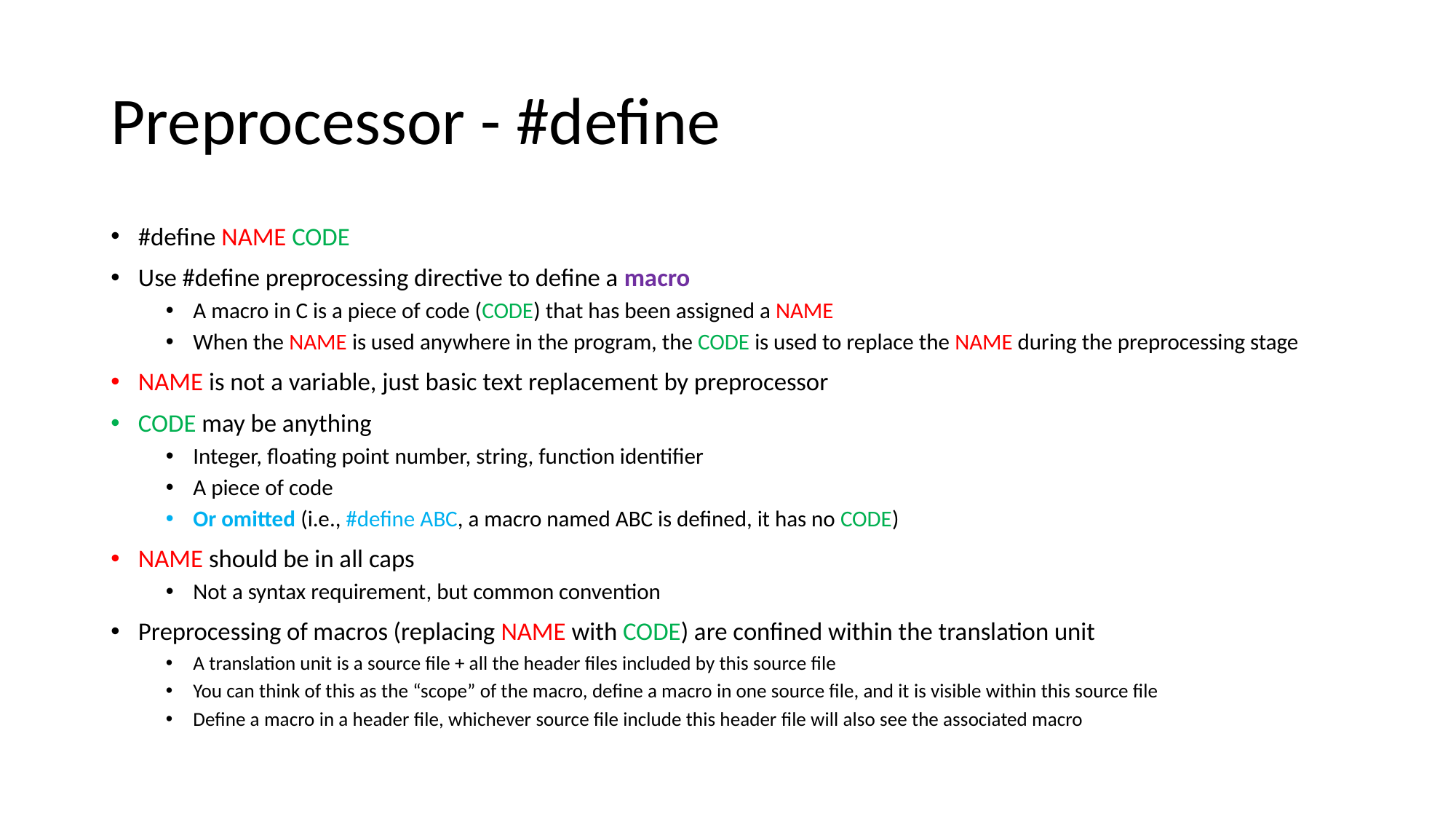

# Preprocessor - #define
#define NAME CODE
Use #define preprocessing directive to define a macro
A macro in C is a piece of code (CODE) that has been assigned a NAME
When the NAME is used anywhere in the program, the CODE is used to replace the NAME during the preprocessing stage
NAME is not a variable, just basic text replacement by preprocessor
CODE may be anything
Integer, floating point number, string, function identifier
A piece of code
Or omitted (i.e., #define ABC, a macro named ABC is defined, it has no CODE)
NAME should be in all caps
Not a syntax requirement, but common convention
Preprocessing of macros (replacing NAME with CODE) are confined within the translation unit
A translation unit is a source file + all the header files included by this source file
You can think of this as the “scope” of the macro, define a macro in one source file, and it is visible within this source file
Define a macro in a header file, whichever source file include this header file will also see the associated macro